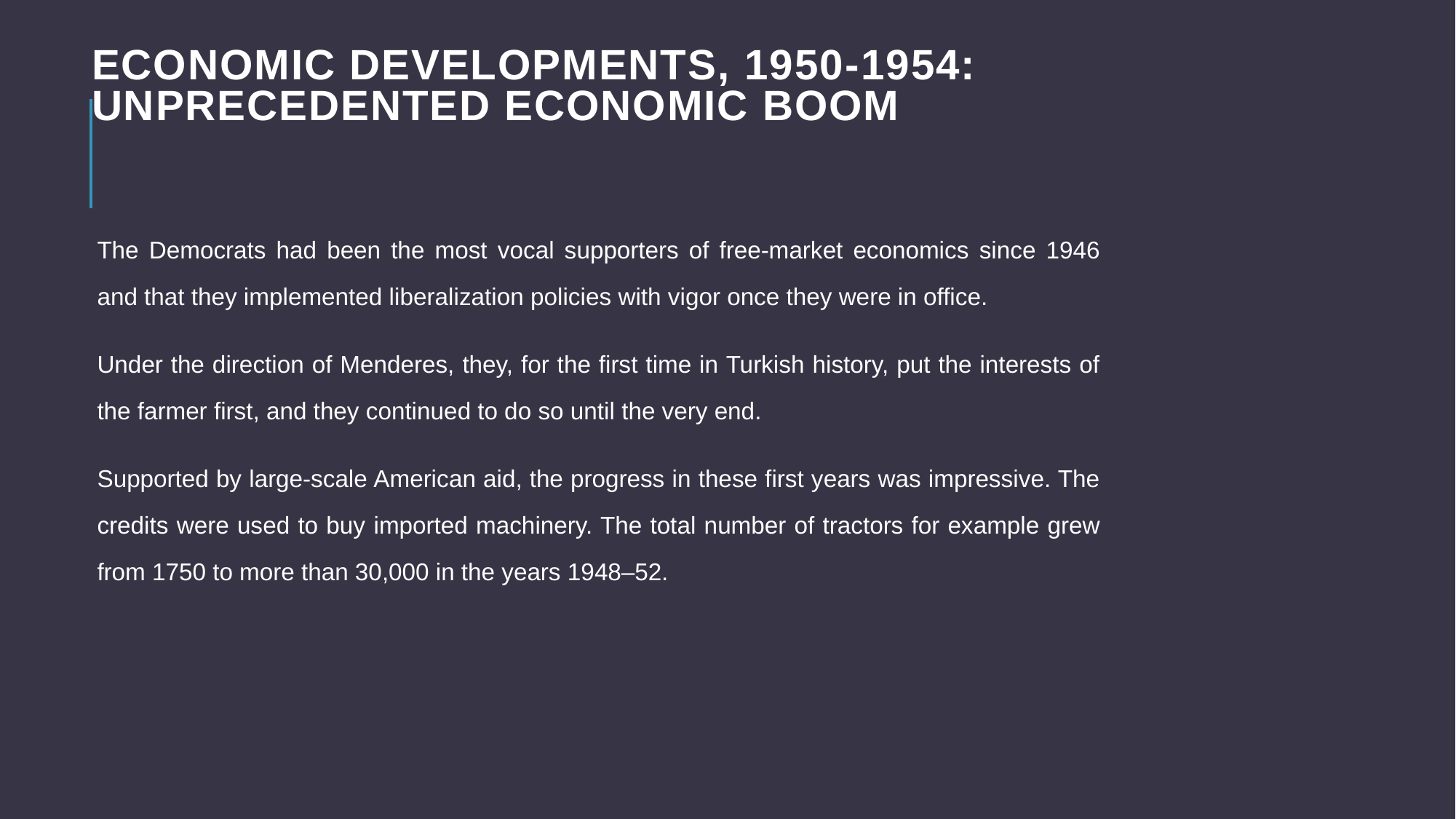

# EconomIc Developments, 1950-1954: Unprecedented economIc boom
The Democrats had been the most vocal supporters of free-market economics since 1946 and that they implemented liberalization policies with vigor once they were in office.
Under the direction of Menderes, they, for the first time in Turkish history, put the interests of the farmer first, and they continued to do so until the very end.
Supported by large-scale American aid, the progress in these first years was impressive. The credits were used to buy imported machinery. The total number of tractors for example grew from 1750 to more than 30,000 in the years 1948–52.